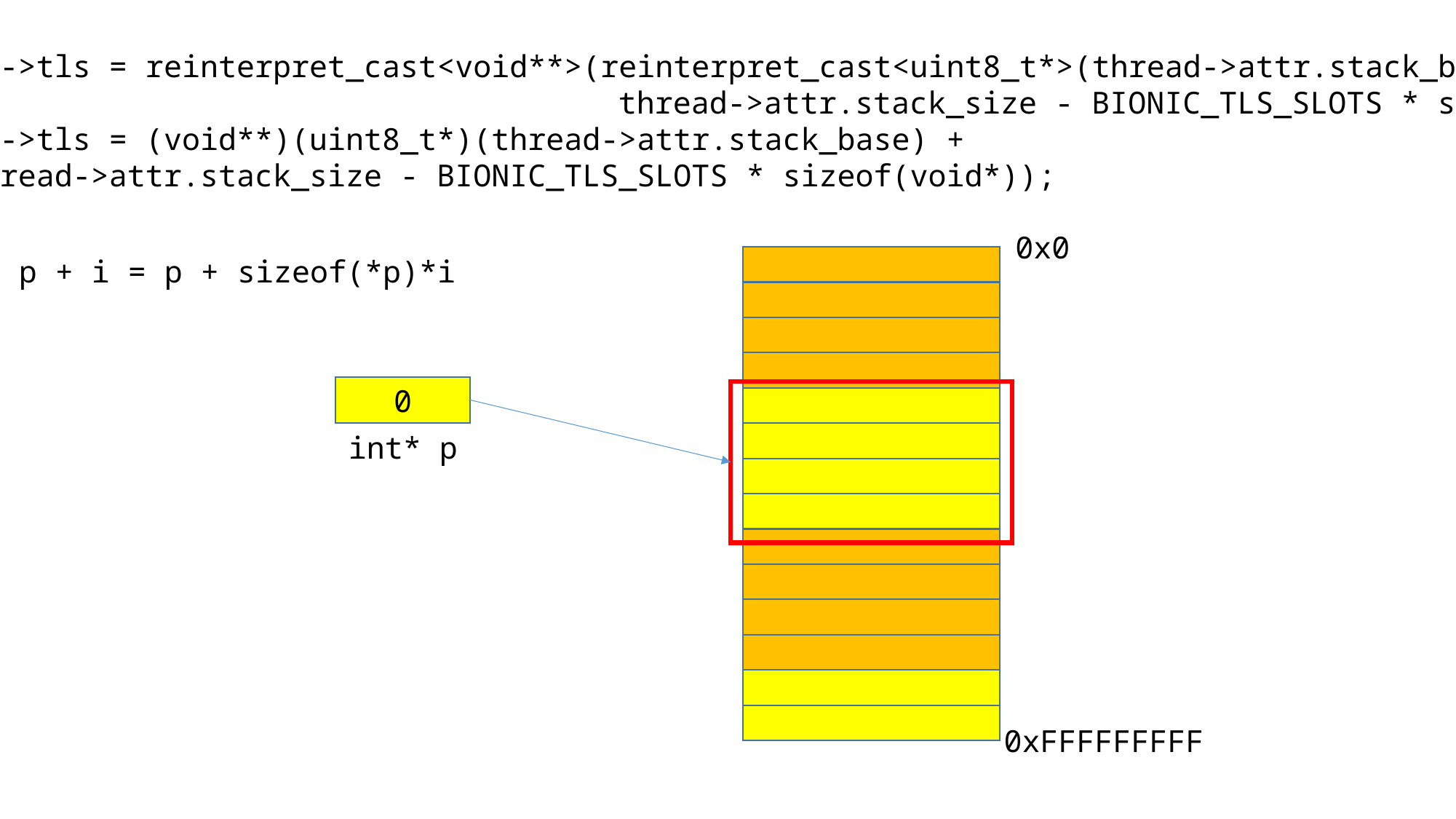

thread->tls = reinterpret_cast<void**>(reinterpret_cast<uint8_t*>(thread->attr.stack_base) +
                                        thread->attr.stack_size - BIONIC_TLS_SLOTS * sizeof(void*));
thread->tls = (void**)(uint8_t*)(thread->attr.stack_base) +
    thread->attr.stack_size - BIONIC_TLS_SLOTS * sizeof(void*));

0x0
p + i = p + sizeof(*p)*i

0

int* p

0xFFFFFFFFF